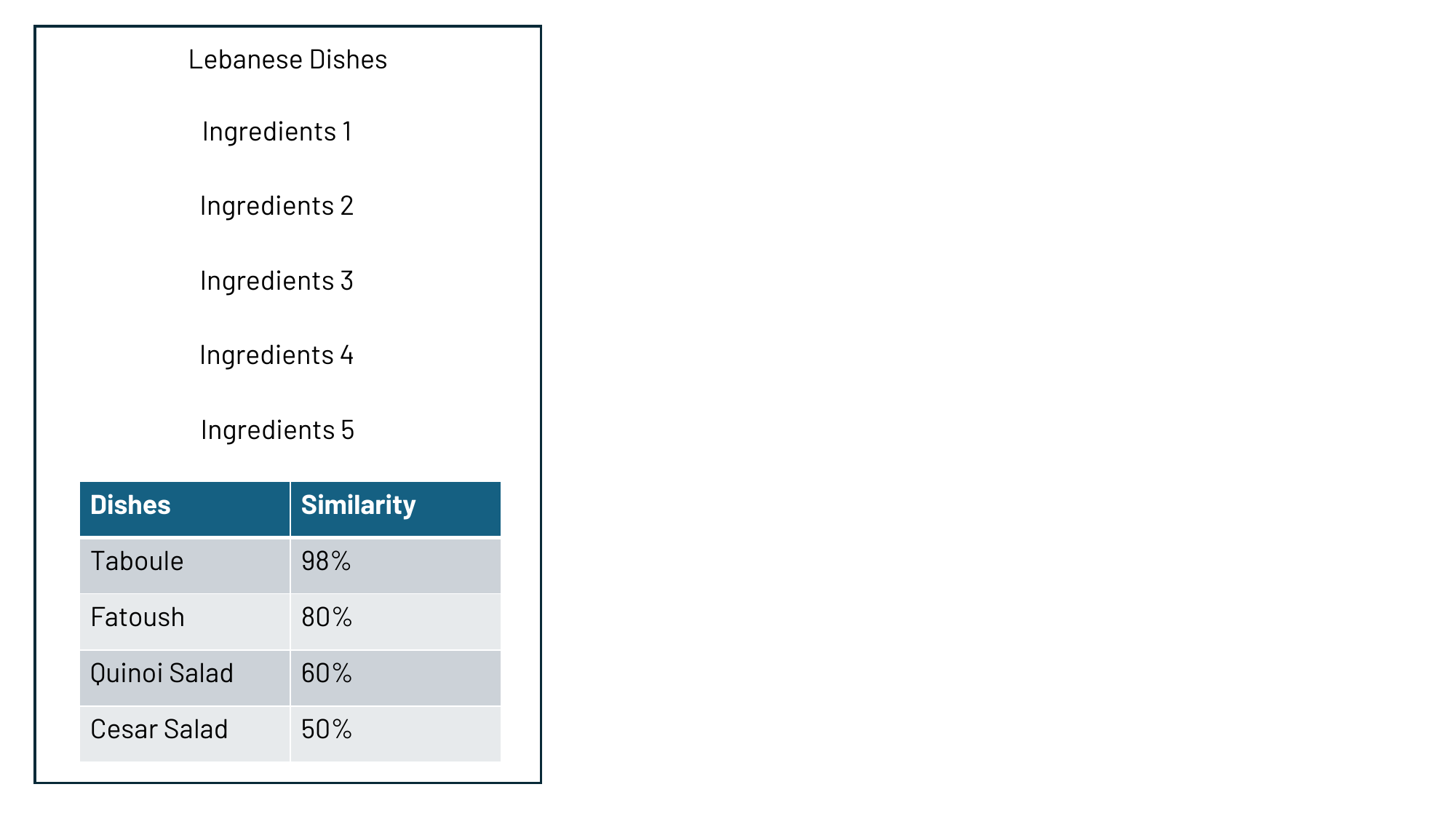

Lebanese Dishes
Ingredients 1
Ingredients 2
Ingredients 3
Ingredients 4
Ingredients 5
| Dishes | Similarity |
| --- | --- |
| Taboule | 98% |
| Fatoush | 80% |
| Quinoi Salad | 60% |
| Cesar Salad | 50% |